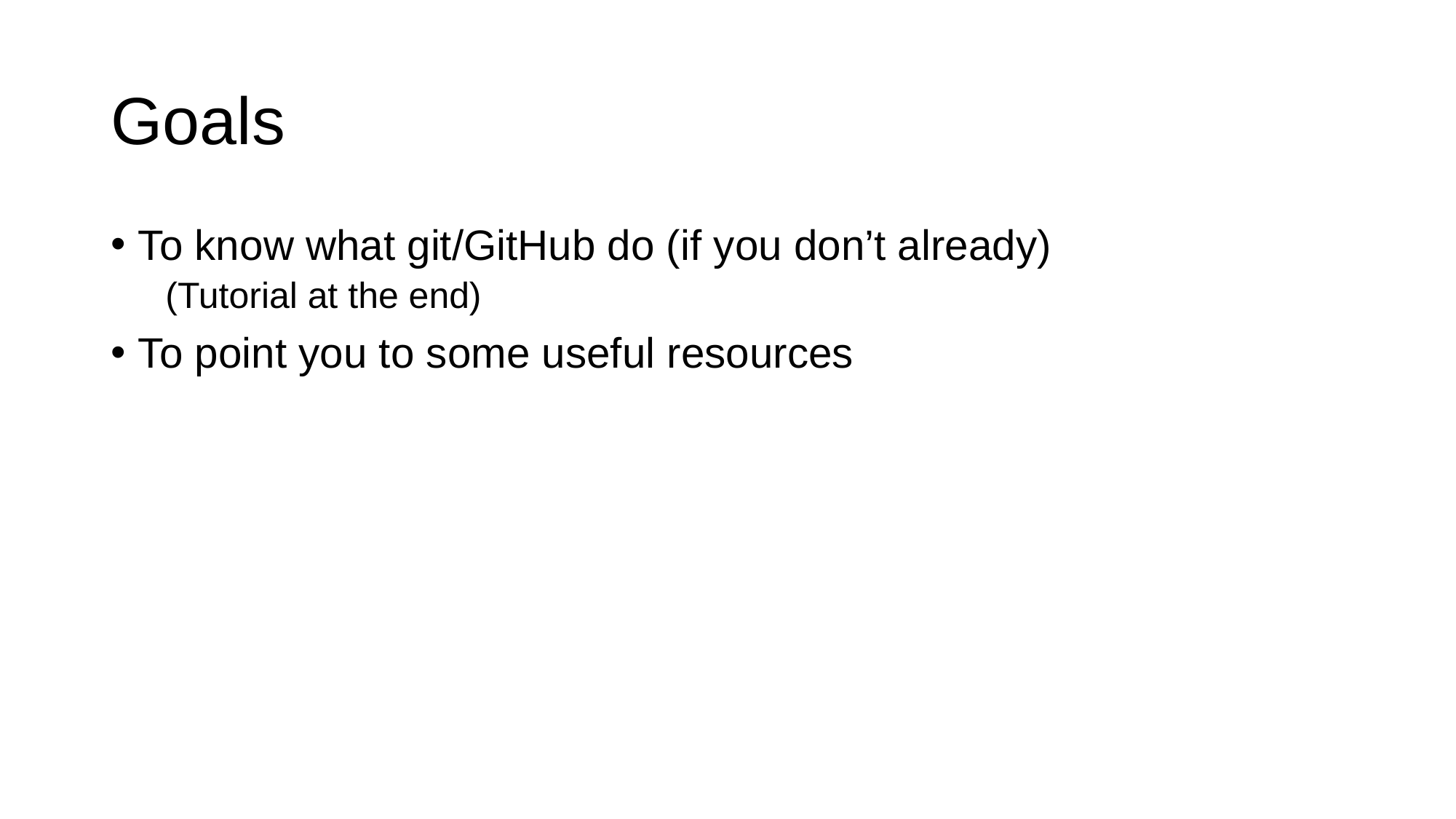

# Goals
To know what git/GitHub do (if you don’t already)
(Tutorial at the end)
To point you to some useful resources